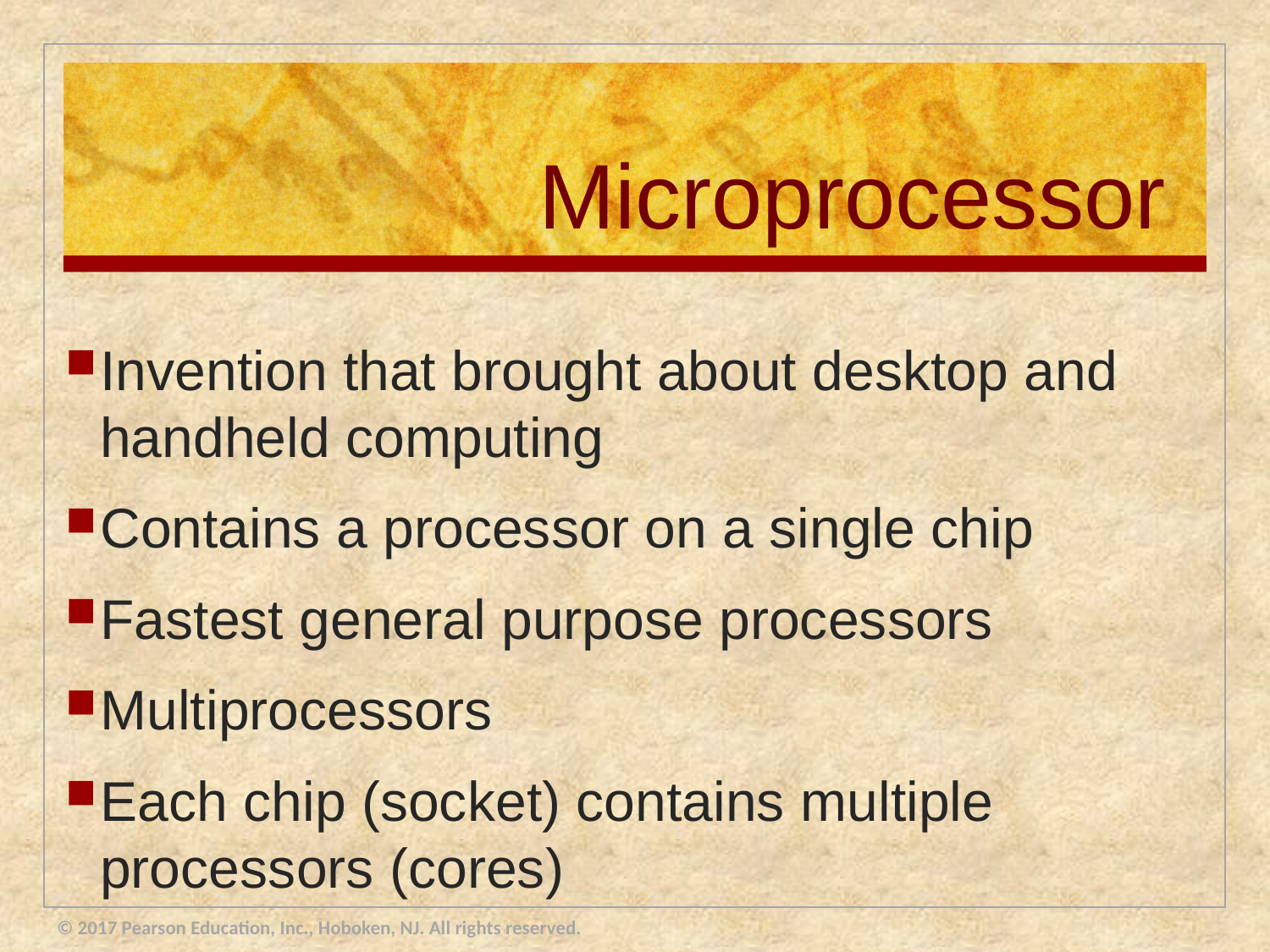

# Microprocessor
Invention that brought about desktop and handheld computing
Contains a processor on a single chip
Fastest general purpose processors
Multiprocessors
Each chip (socket) contains multiple processors (cores)

© 2017 Pearson Education, Inc., Hoboken, NJ. All rights reserved.